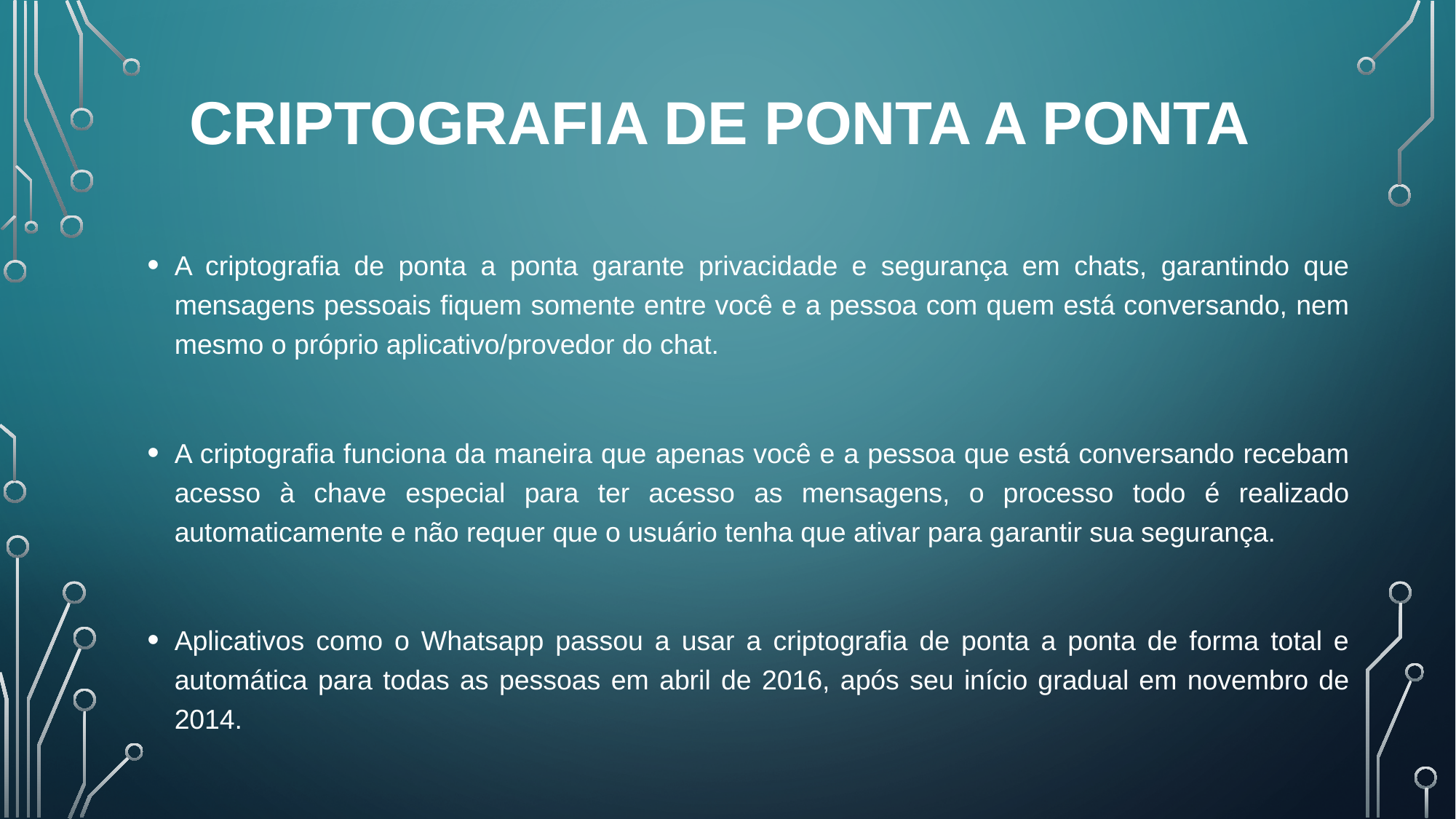

# Criptografia de ponta a ponta
A criptografia de ponta a ponta garante privacidade e segurança em chats, garantindo que mensagens pessoais fiquem somente entre você e a pessoa com quem está conversando, nem mesmo o próprio aplicativo/provedor do chat.

A criptografia funciona da maneira que apenas você e a pessoa que está conversando recebam acesso à chave especial para ter acesso as mensagens, o processo todo é realizado automaticamente e não requer que o usuário tenha que ativar para garantir sua segurança.

Aplicativos como o Whatsapp passou a usar a criptografia de ponta a ponta de forma total e automática para todas as pessoas em abril de 2016, após seu início gradual em novembro de 2014.